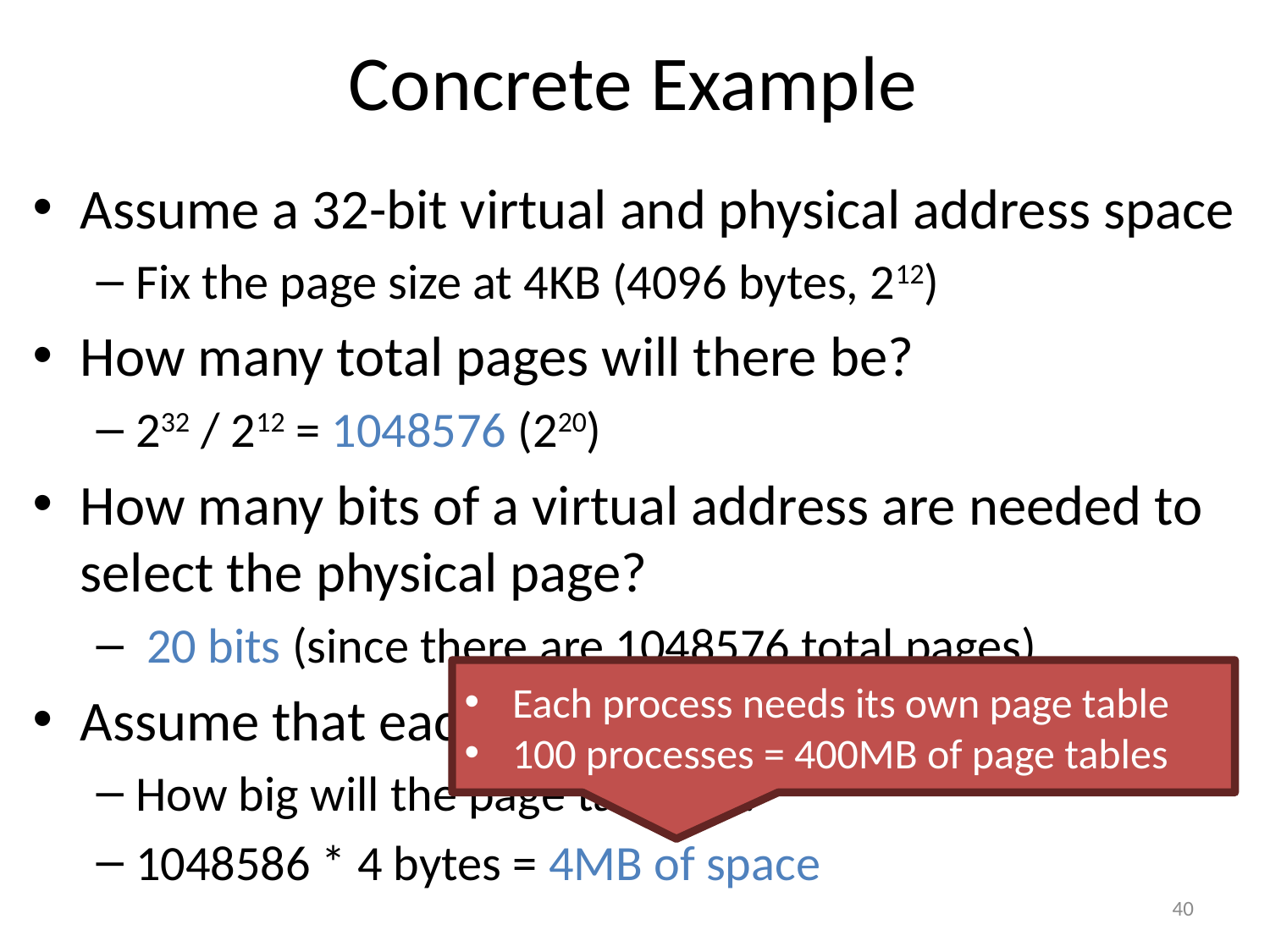

# Concrete Example
Assume a 32-bit virtual and physical address space
Fix the page size at 4KB (4096 bytes, 212)
How many total pages will there be?
232 / 212 = 1048576 (220)
How many bits of a virtual address are needed to select the physical page?
 20 bits (since there are 1048576 total pages)
Assume that each page table entry is 4 bytes large
How big will the page table be?
1048586 * 4 bytes = 4MB of space

Each process needs its own page table
100 processes = 400MB of page tables
40